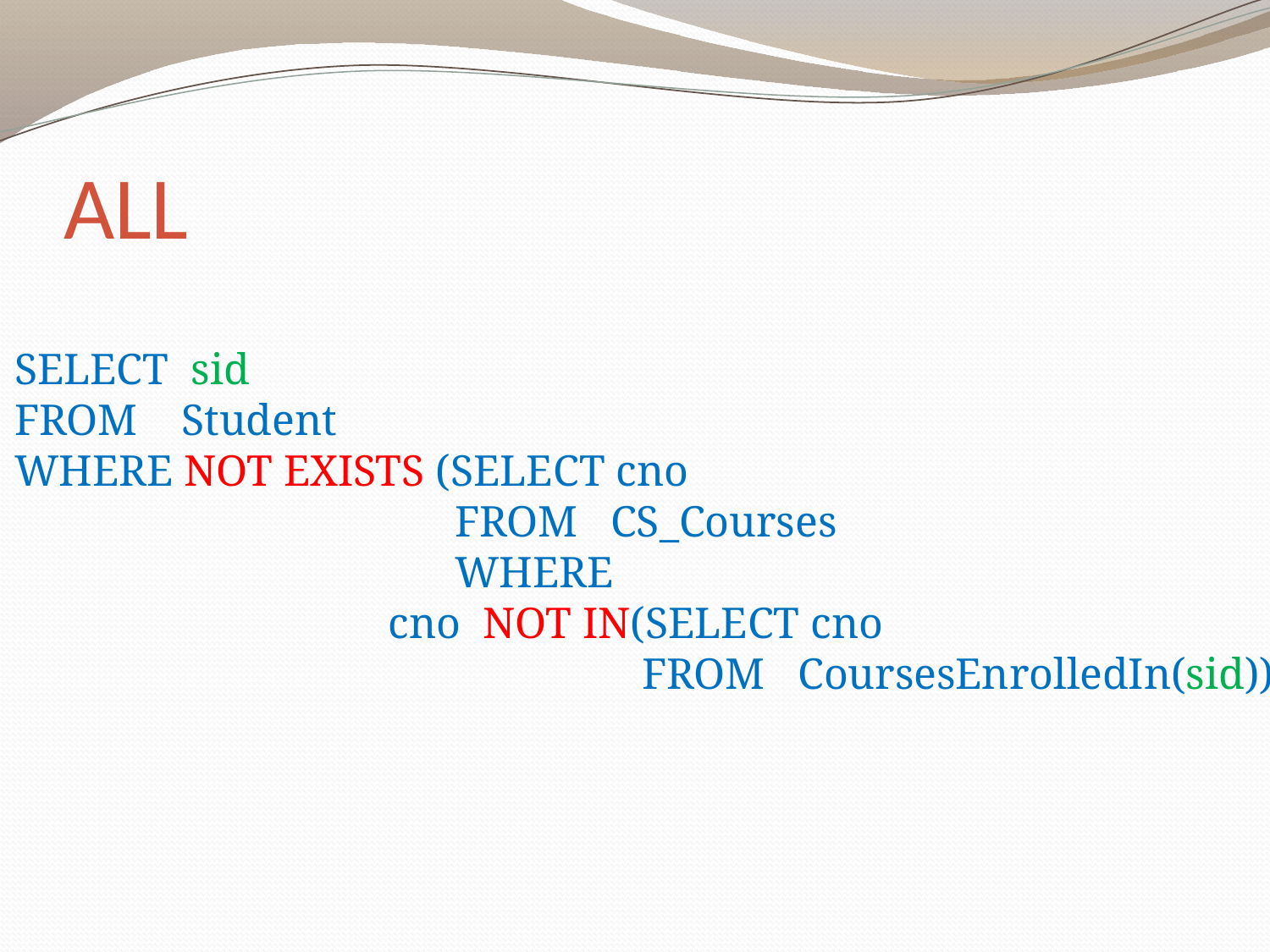

# ALL

SELECT  sid
FROM    Student
WHERE NOT EXISTS (SELECT cno
                                        FROM   CS_Courses
                                        WHERE
                                  cno  NOT IN(SELECT cno
                                                         FROM   CoursesEnrolledIn(sid))